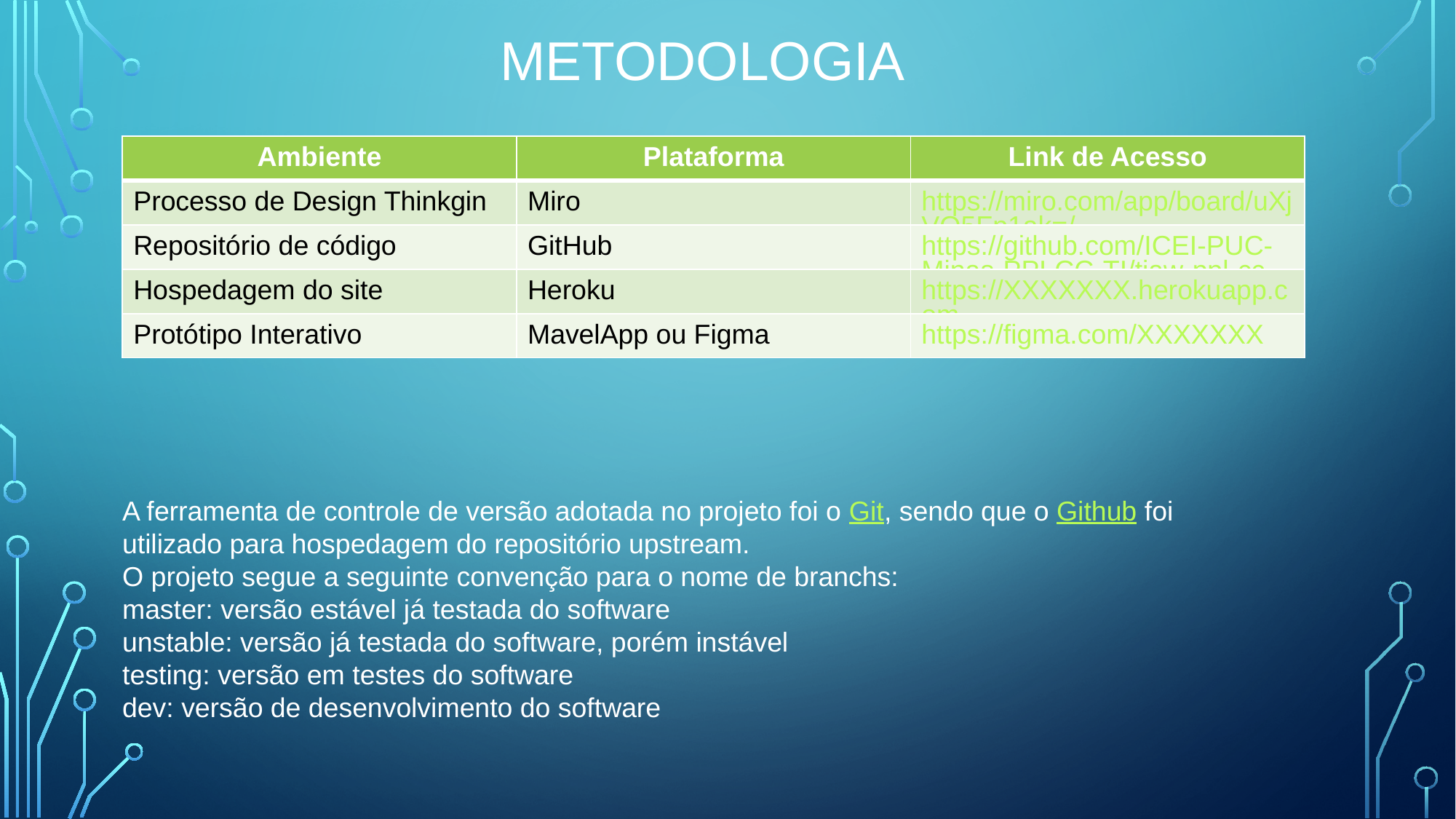

# metodologia
| Ambiente | Plataforma | Link de Acesso |
| --- | --- | --- |
| Processo de Design Thinkgin | Miro | https://miro.com/app/board/uXjVO5Fp1ak=/ |
| Repositório de código | GitHub | https://github.com/ICEI-PUC-Minas-PPLCC-TI/tiaw-ppl-cc-m-20221-t1-g5 |
| Hospedagem do site | Heroku | https://XXXXXXX.herokuapp.com |
| Protótipo Interativo | MavelApp ou Figma | https://figma.com/XXXXXXX |
A ferramenta de controle de versão adotada no projeto foi o Git, sendo que o Github foi utilizado para hospedagem do repositório upstream.
O projeto segue a seguinte convenção para o nome de branchs:
master: versão estável já testada do software
unstable: versão já testada do software, porém instável
testing: versão em testes do software
dev: versão de desenvolvimento do software